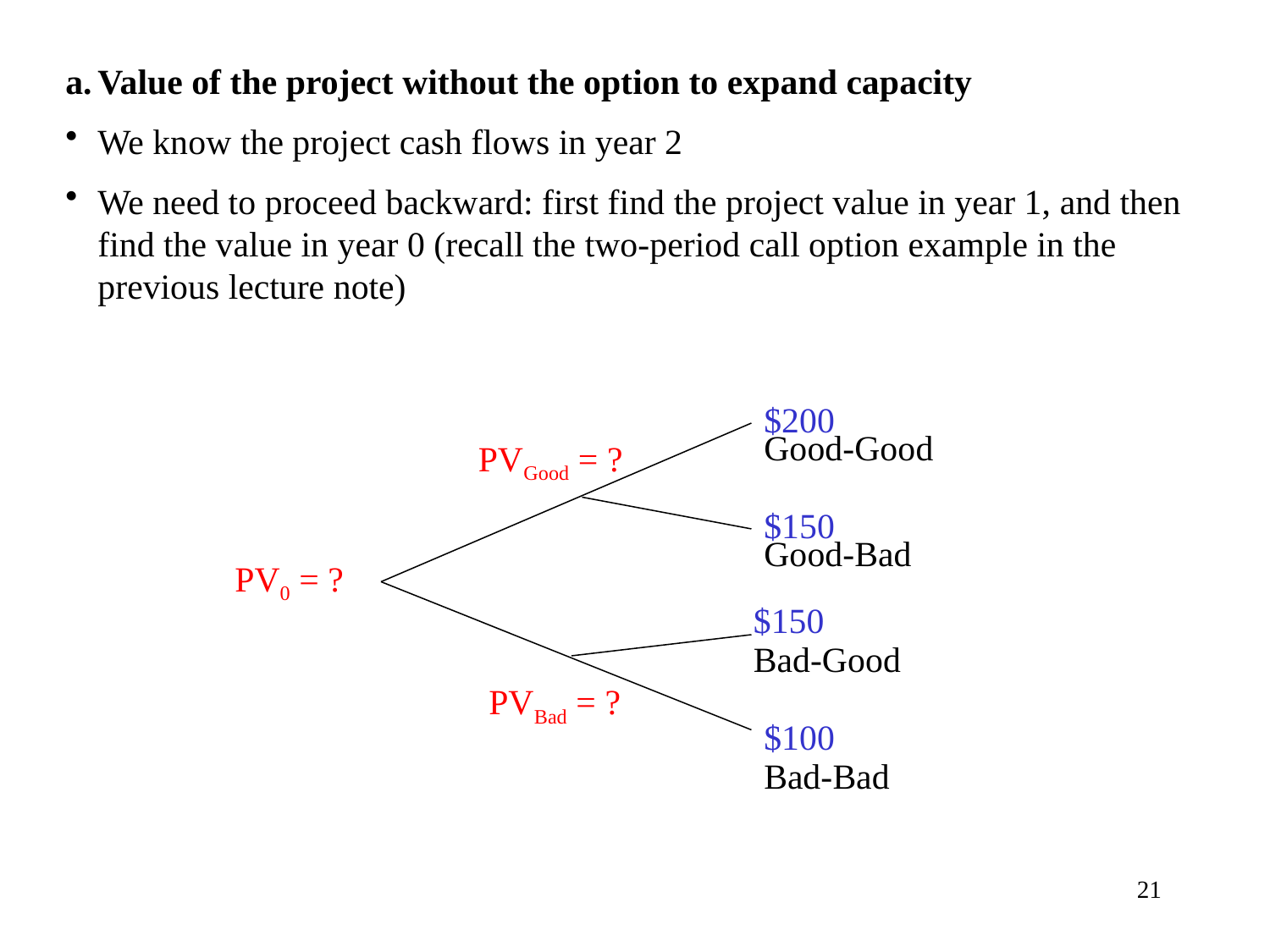

Value of the project without the option to expand capacity
We know the project cash flows in year 2
We need to proceed backward: first find the project value in year 1, and then find the value in year 0 (recall the two-period call option example in the previous lecture note)

$200
  Good-Good

   PVGood = ?
$150
  Good-Bad
PV0 = ?
$150
  Bad-Good
   PVBad = ?
$100
  Bad-Bad
21